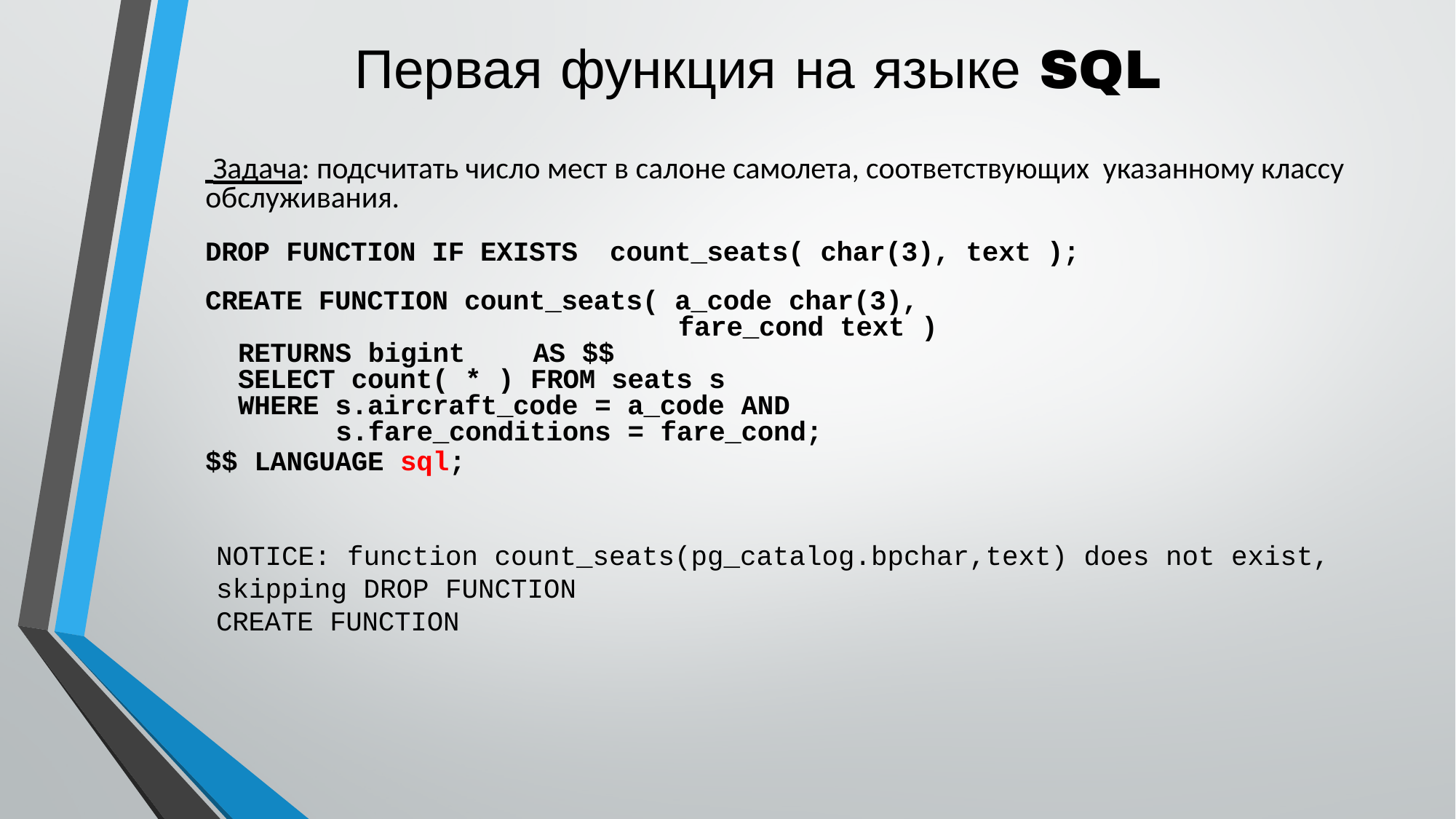

# Первая функция на языке SQL
 Задача: подсчитать число мест в салоне самолета, соответствующих  указанному классу обслуживания.
DROP FUNCTION IF EXISTS  count_seats( char(3), text );
CREATE FUNCTION count_seats( a_code char(3),
fare_cond text )
RETURNS bigint	AS $$
SELECT count( * ) FROM seats s
WHERE s.aircraft_code = a_code AND
s.fare_conditions = fare_cond;
$$ LANGUAGE sql;
NOTICE: function count_seats(pg_catalog.bpchar,text) does not exist, skipping DROP FUNCTION
CREATE FUNCTION